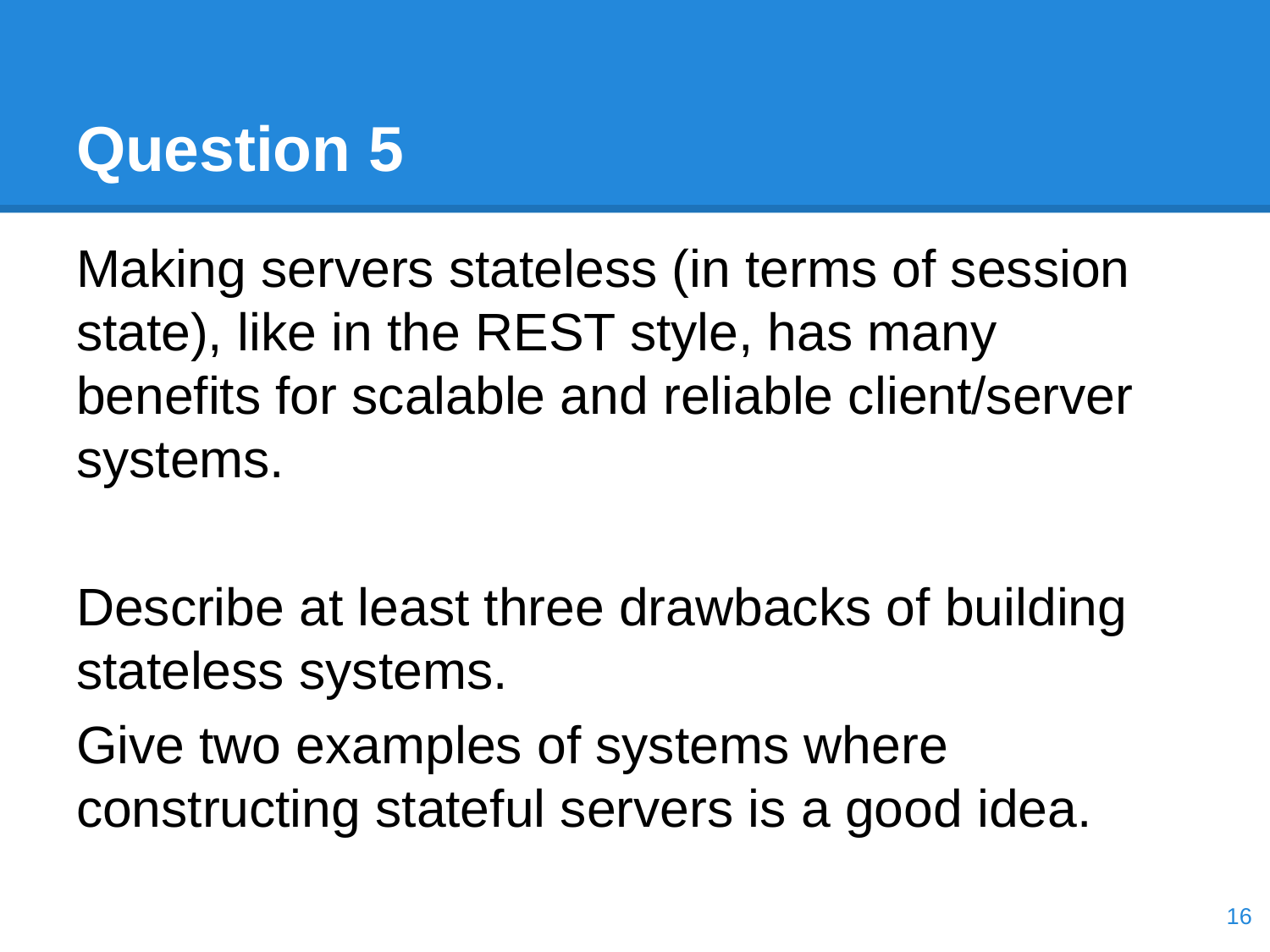

# Question 5
Making servers stateless (in terms of session state), like in the REST style, has many benefits for scalable and reliable client/server systems.

Describe at least three drawbacks of building stateless systems.
Give two examples of systems where constructing stateful servers is a good idea.
16